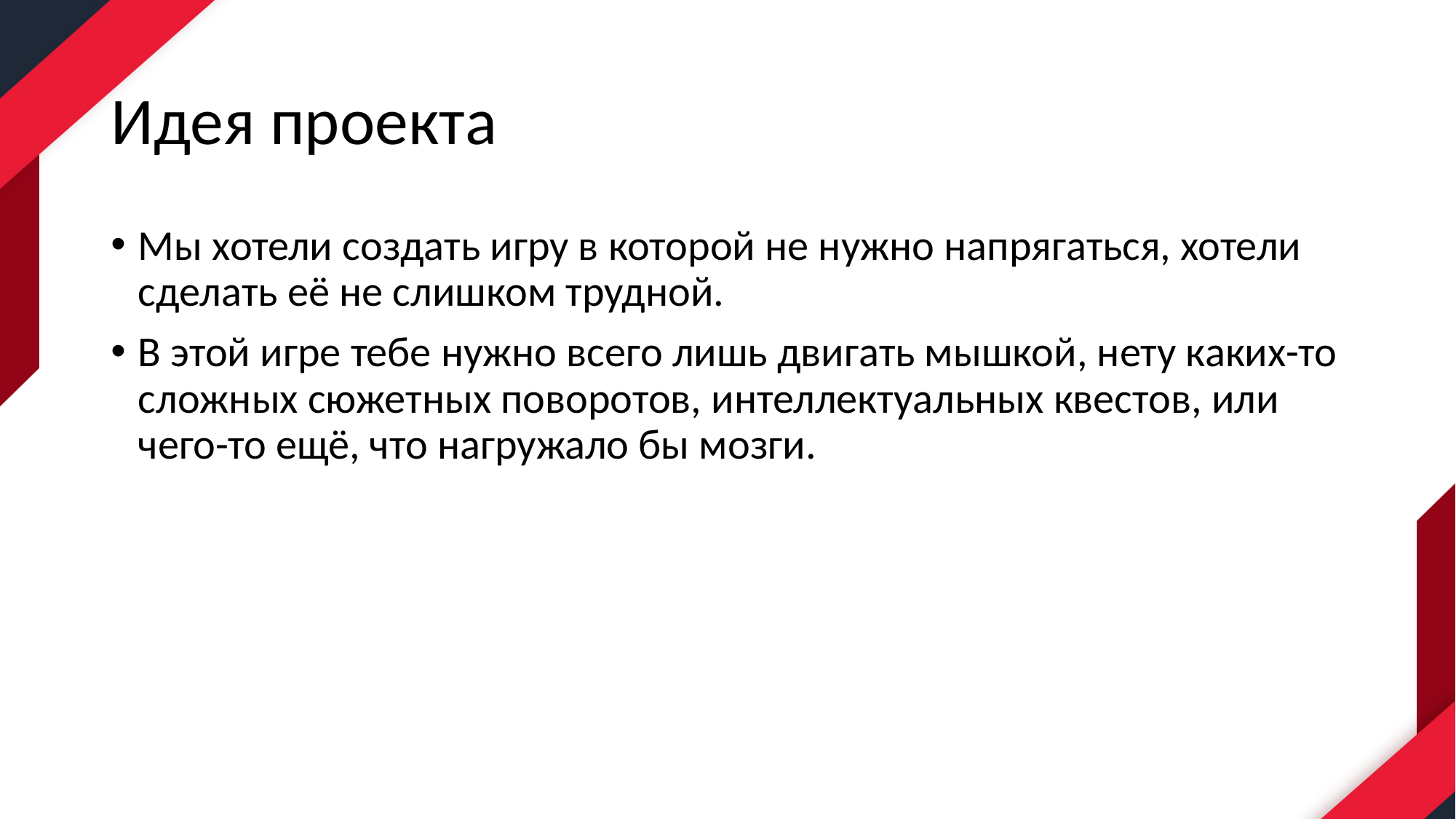

# Идея проекта
Мы хотели создать игру в которой не нужно напрягаться, хотели сделать её не слишком трудной.
В этой игре тебе нужно всего лишь двигать мышкой, нету каких-то сложных сюжетных поворотов, интеллектуальных квестов, или чего-то ещё, что нагружало бы мозги.